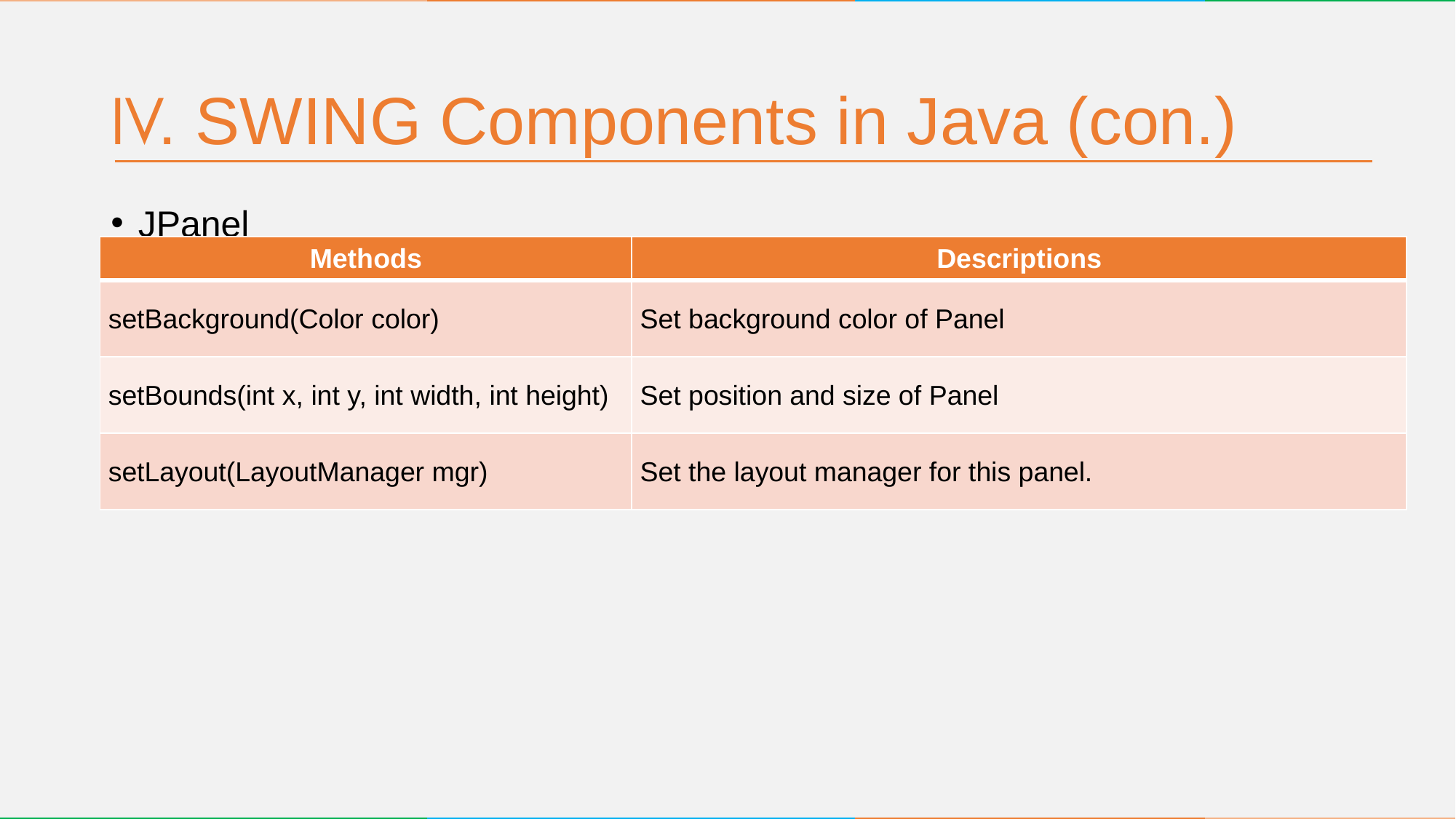

# IV. SWING Components in Java (con.)
JPanel
| Methods | Descriptions |
| --- | --- |
| setBackground(Color color) | Set background color of Panel |
| setBounds(int x, int y, int width, int height) | Set position and size of Panel |
| setLayout(LayoutManager mgr) | Set the layout manager for this panel. |